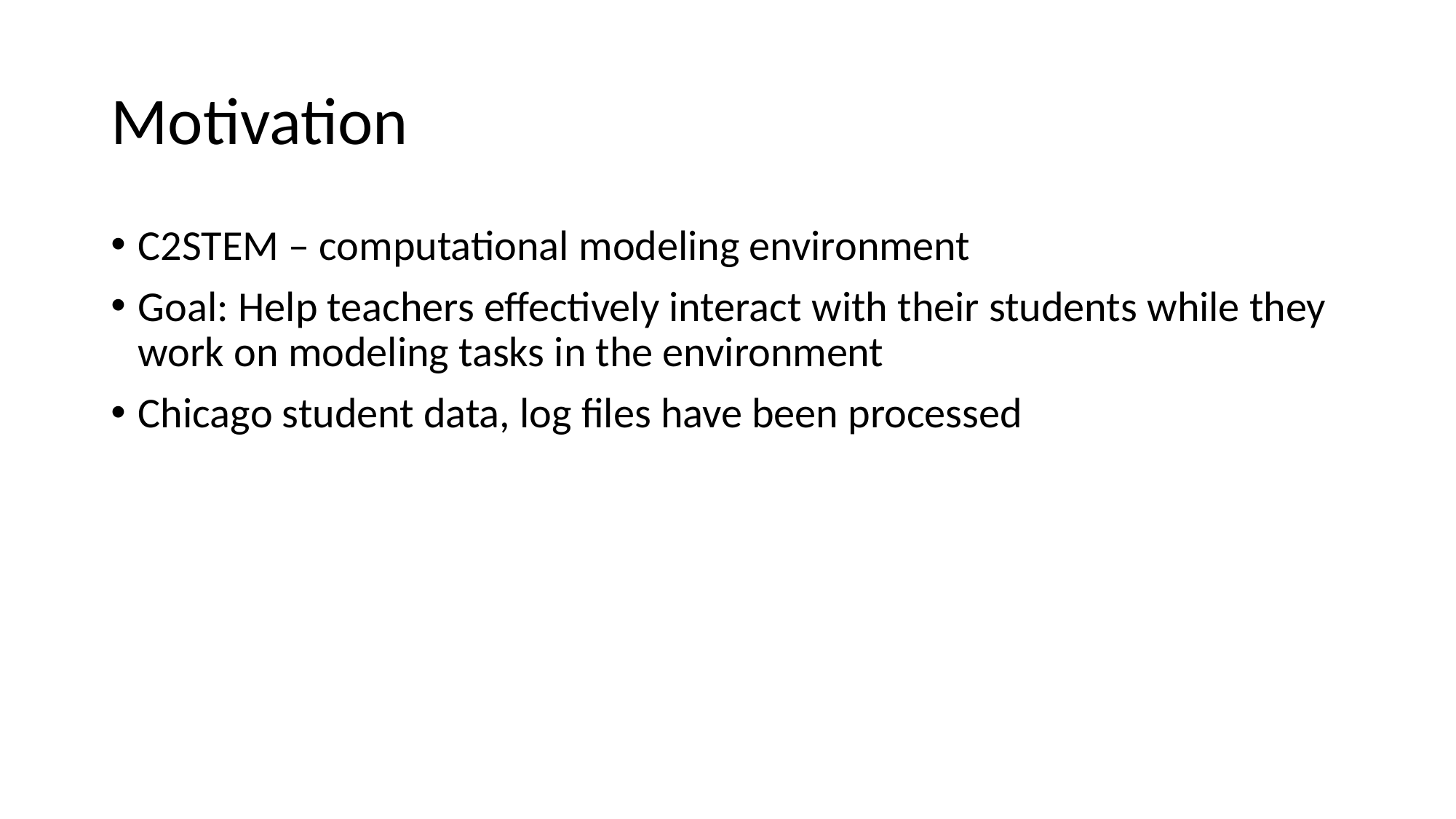

# Motivation
C2STEM – computational modeling environment
Goal: Help teachers effectively interact with their students while they work on modeling tasks in the environment
Chicago student data, log files have been processed